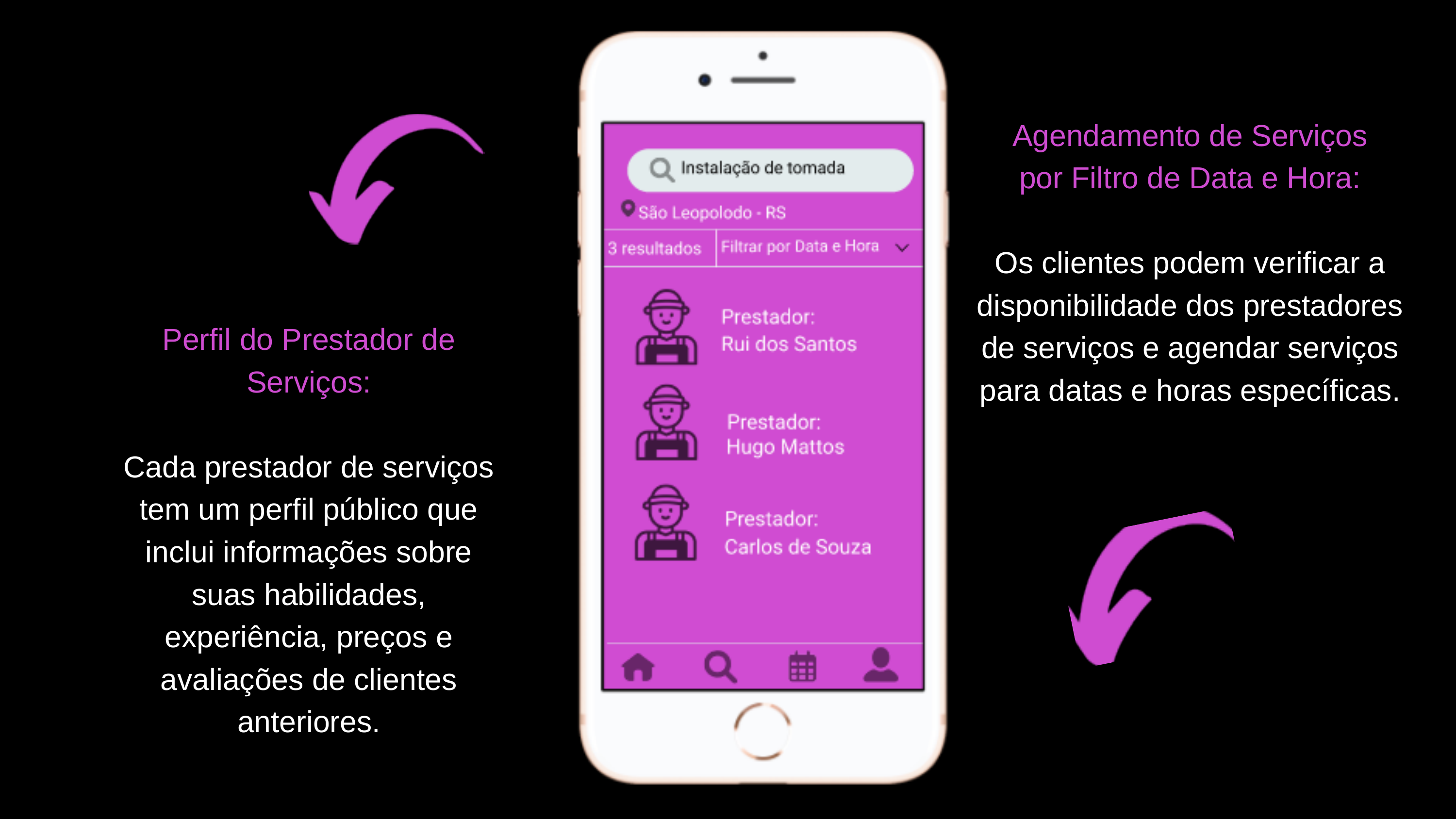

Agendamento de Serviços
por Filtro de Data e Hora:

Os clientes podem verificar a disponibilidade dos prestadores de serviços e agendar serviços para datas e horas específicas.

Perfil do Prestador de Serviços:

Cada prestador de serviços tem um perfil público que inclui informações sobre suas habilidades, experiência, preços e avaliações de clientes anteriores.